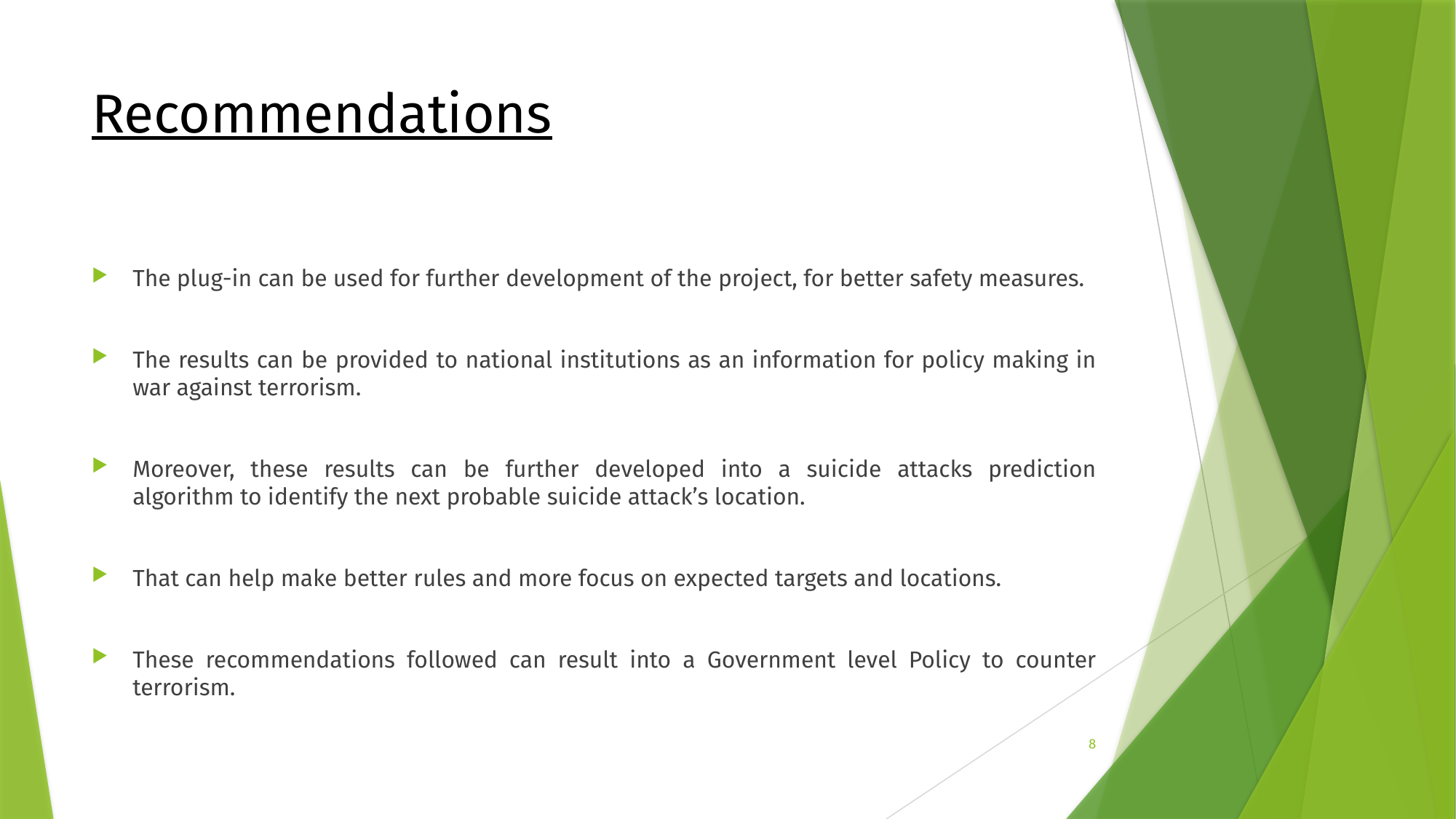

# Recommendations
The plug-in can be used for further development of the project, for better safety measures.

The results can be provided to national institutions as an information for policy making in war against terrorism.

Moreover, these results can be further developed into a suicide attacks prediction algorithm to identify the next probable suicide attack’s location.

That can help make better rules and more focus on expected targets and locations.

These recommendations followed can result into a Government level Policy to counter terrorism.

8